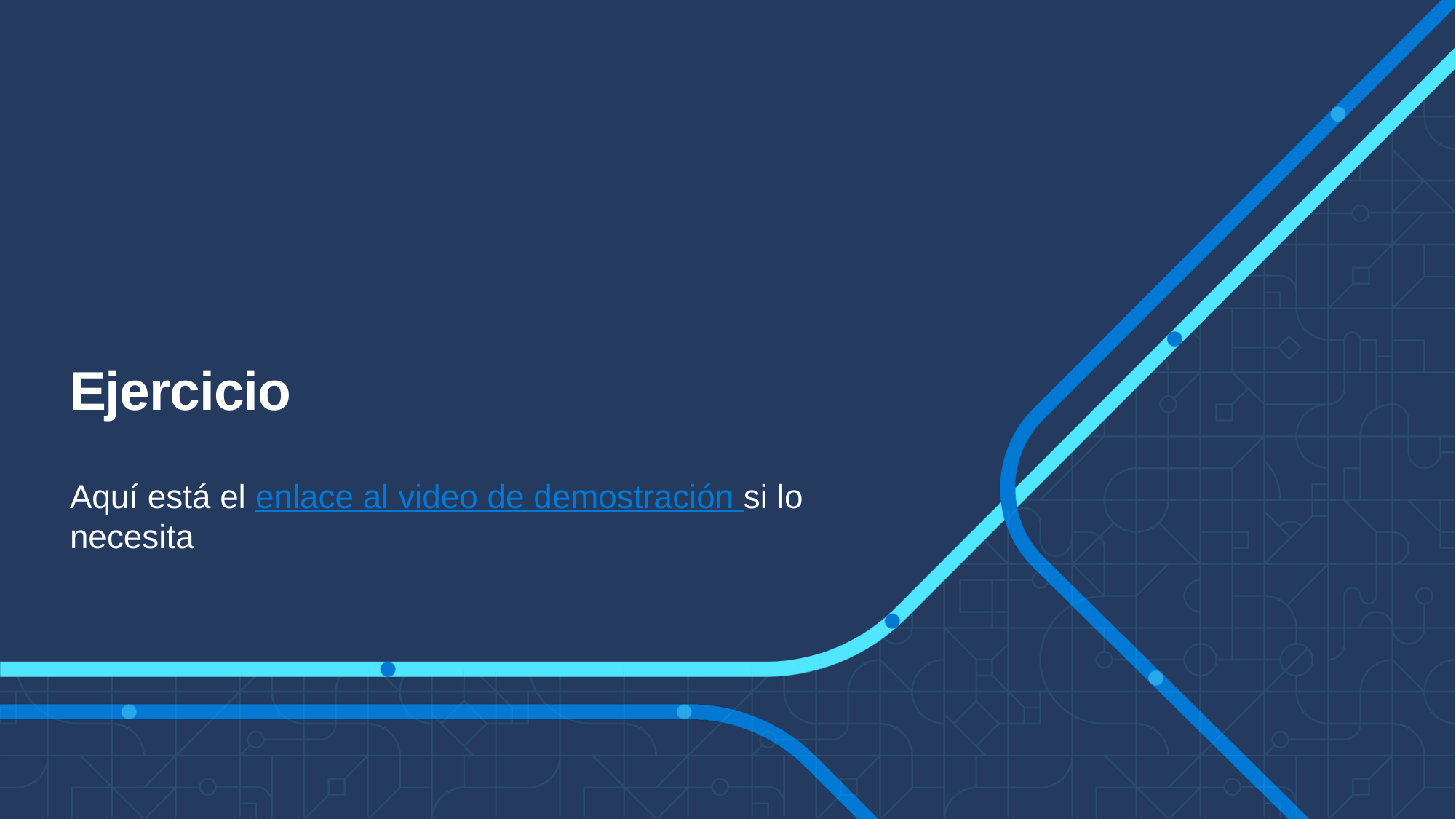

# Ejercicio
Aquí está el enlace al video de demostración si lo necesita